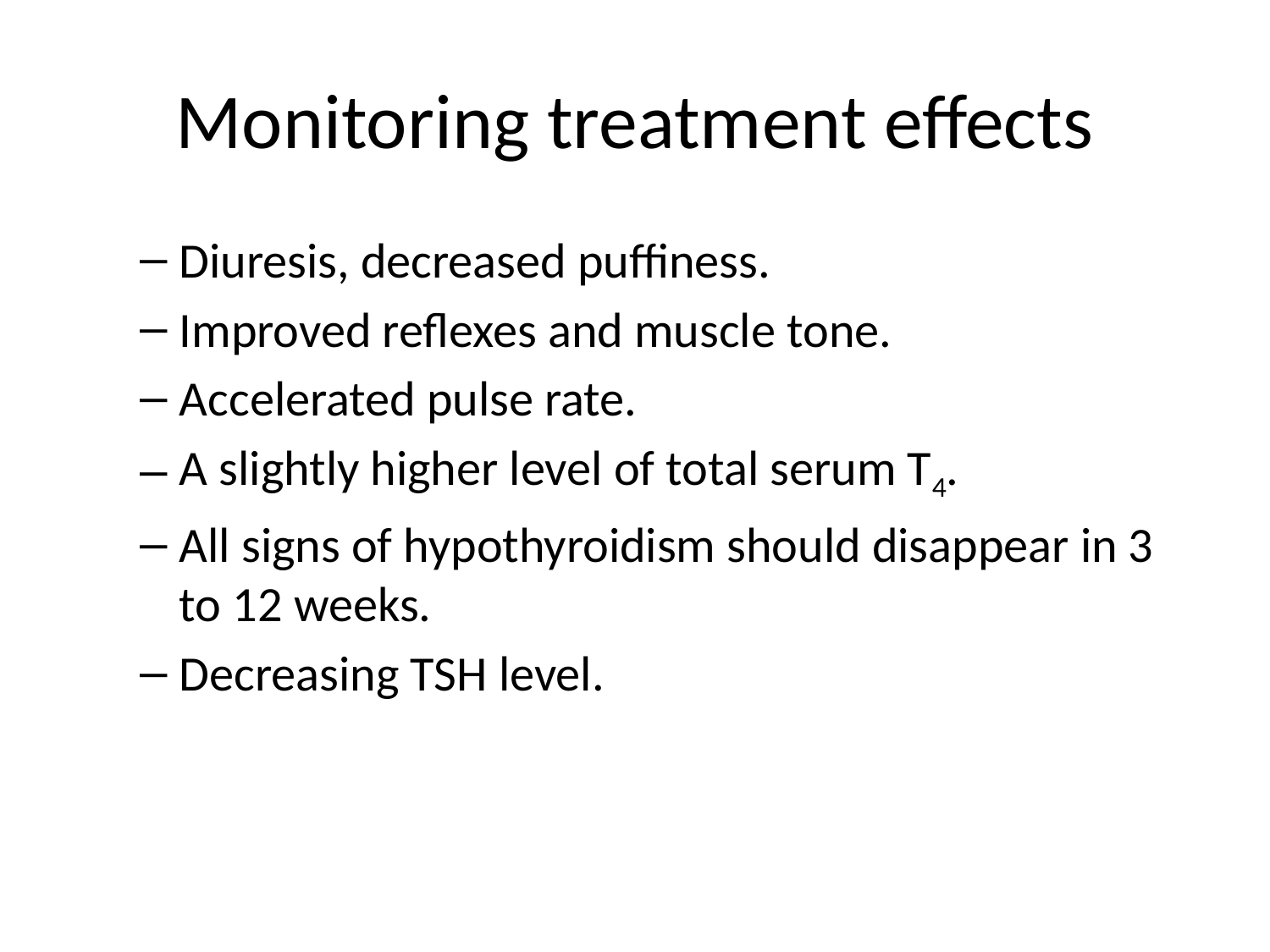

# Monitoring treatment effects
Diuresis, decreased puffiness.
Improved reflexes and muscle tone.
Accelerated pulse rate.
A slightly higher level of total serum T4.
All signs of hypothyroidism should disappear in 3 to 12 weeks.
Decreasing TSH level.